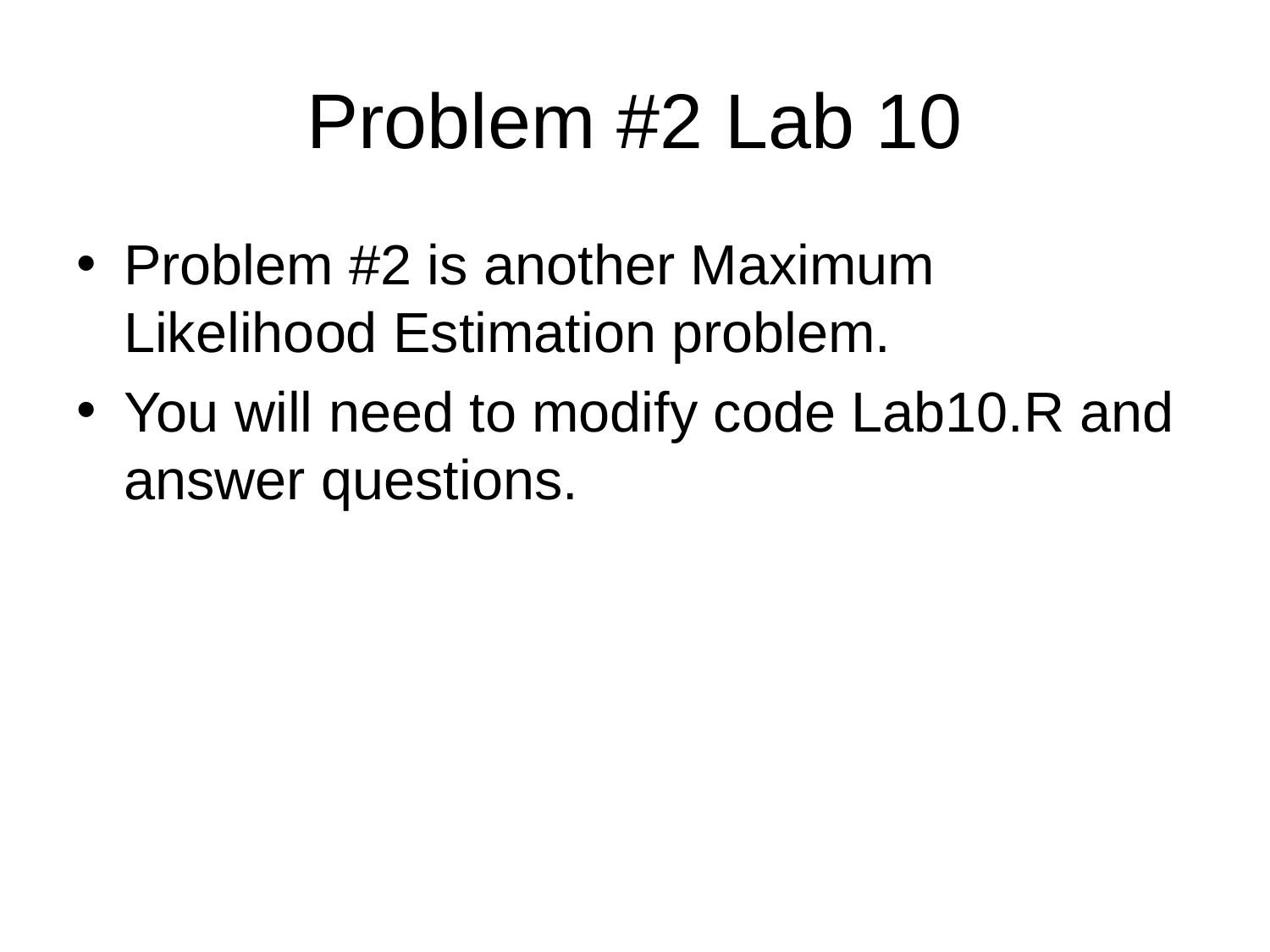

# Problem #2 Lab 10
Problem #2 is another Maximum Likelihood Estimation problem.
You will need to modify code Lab10.R and answer questions.